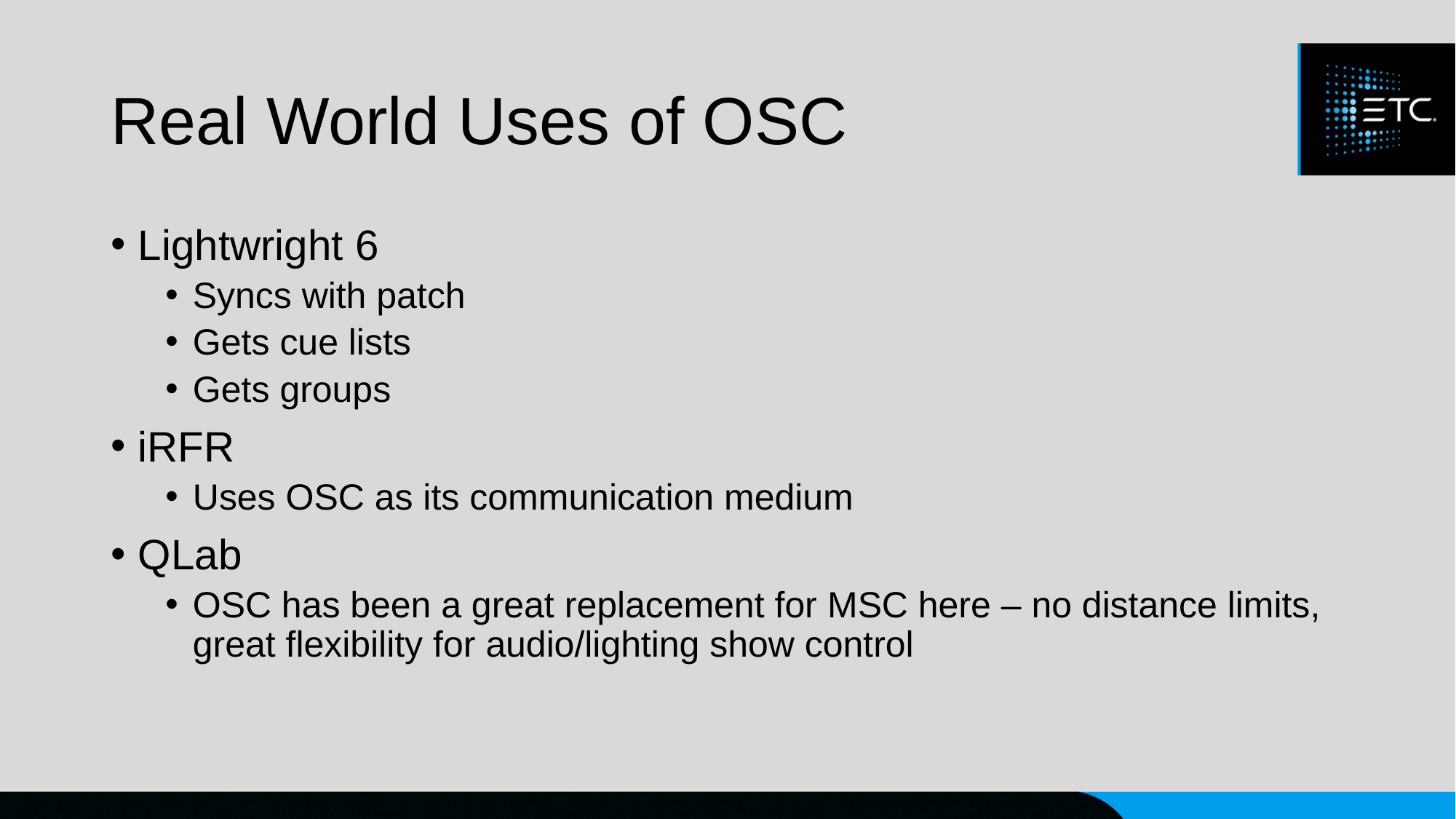

# Real World Uses of OSC
Lightwright 6
Syncs with patch
Gets cue lists
Gets groups
iRFR
Uses OSC as its communication medium
QLab
OSC has been a great replacement for MSC here – no distance limits, great flexibility for audio/lighting show control